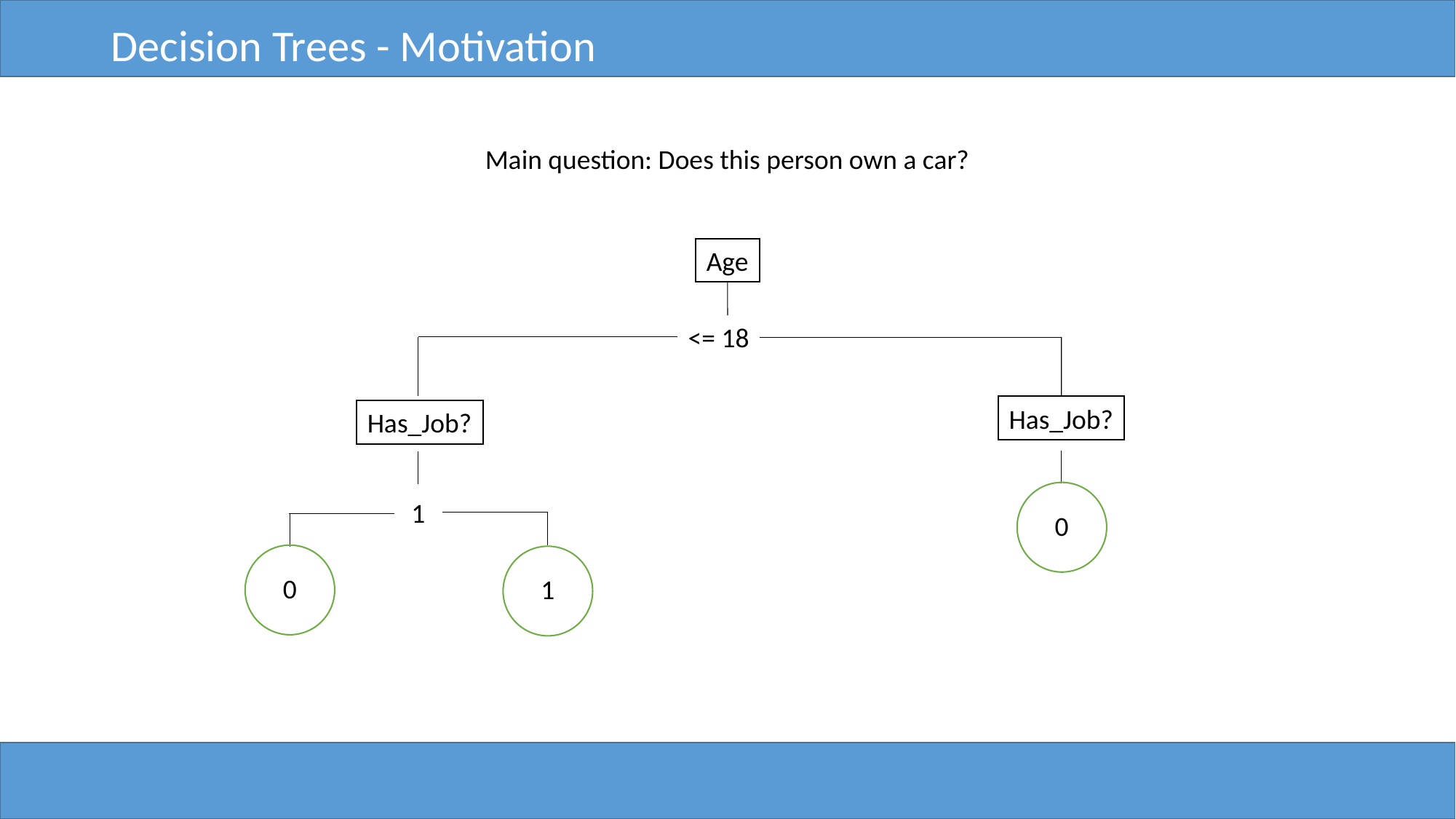

# Decision Trees - Motivation
Main question: Does this person own a car?
Age
<= 18
Has_Job?
Has_Job?

1
0

0
1